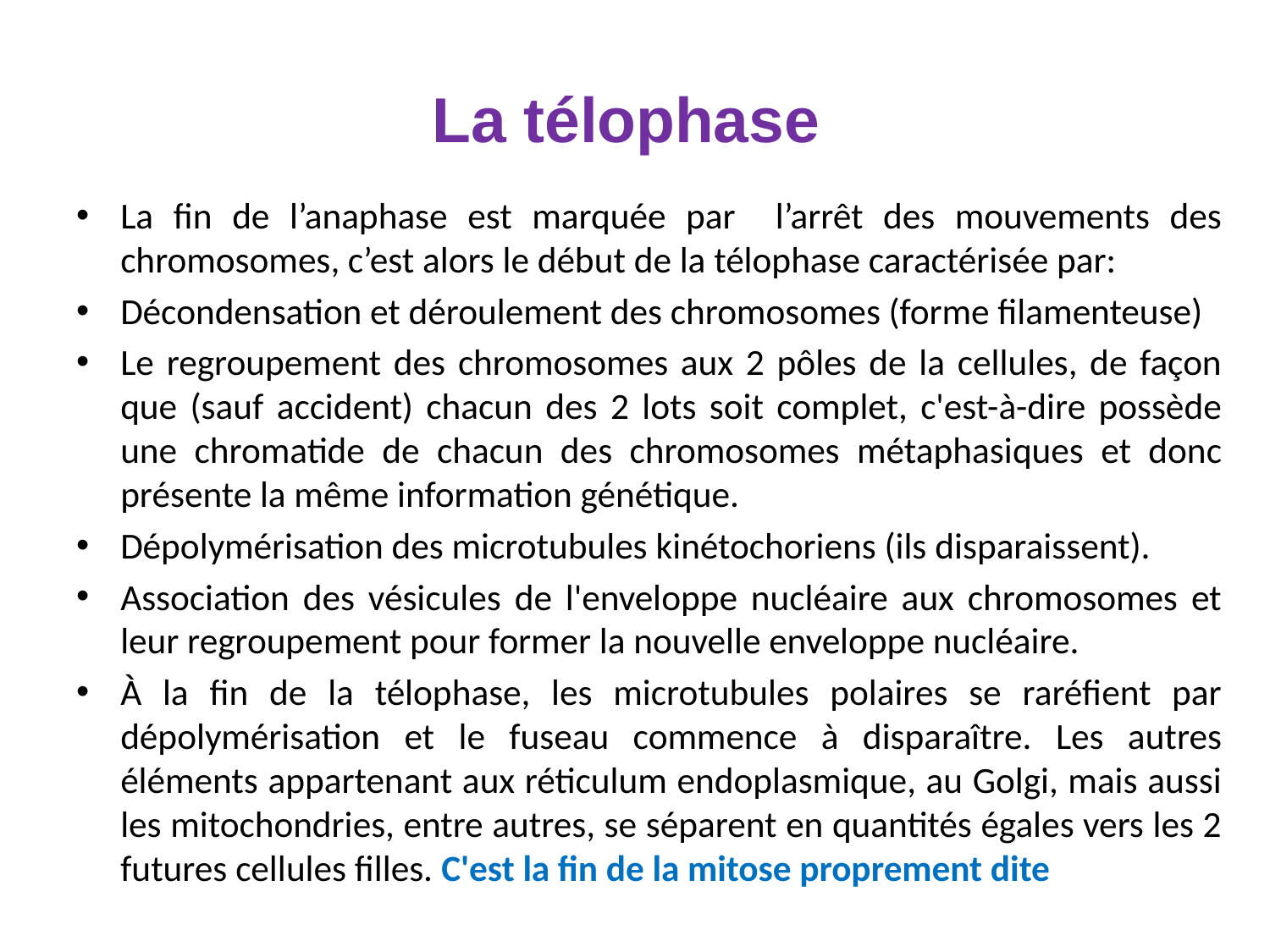

# La télophase
La fin de l’anaphase est marquée par  l’arrêt des mouvements des chromosomes, c’est alors le début de la télophase caractérisée par:
Décondensation et déroulement des chromosomes (forme filamenteuse)
Le regroupement des chromosomes aux 2 pôles de la cellules, de façon que (sauf accident) chacun des 2 lots soit complet, c'est-à-dire possède une chromatide de chacun des chromosomes métaphasiques et donc présente la même information génétique.
Dépolymérisation des microtubules kinétochoriens (ils disparaissent).
Association des vésicules de l'enveloppe nucléaire aux chromosomes et leur regroupement pour former la nouvelle enveloppe nucléaire.
À la fin de la télophase, les microtubules polaires se raréfient par dépolymérisation et le fuseau commence à disparaître. Les autres éléments appartenant aux réticulum endoplasmique, au Golgi, mais aussi les mitochondries, entre autres, se séparent en quantités égales vers les 2 futures cellules filles. C'est la fin de la mitose proprement dite